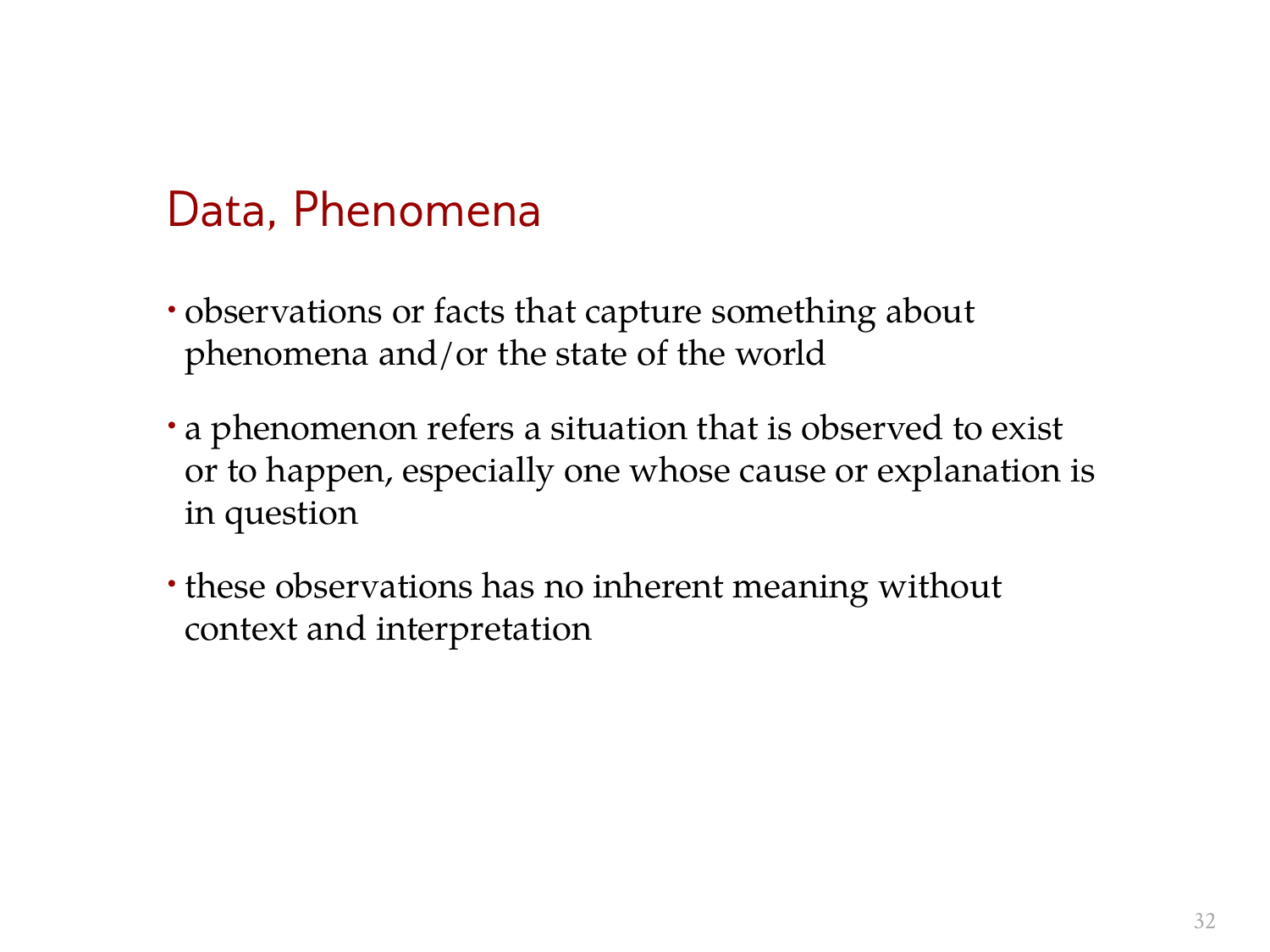

# Data, Phenomena
observations or facts that capture something about phenomena and/or the state of the world
a phenomenon refers a situation that is observed to exist or to happen, especially one whose cause or explanation is in question
these observations has no inherent meaning without context and interpretation

32